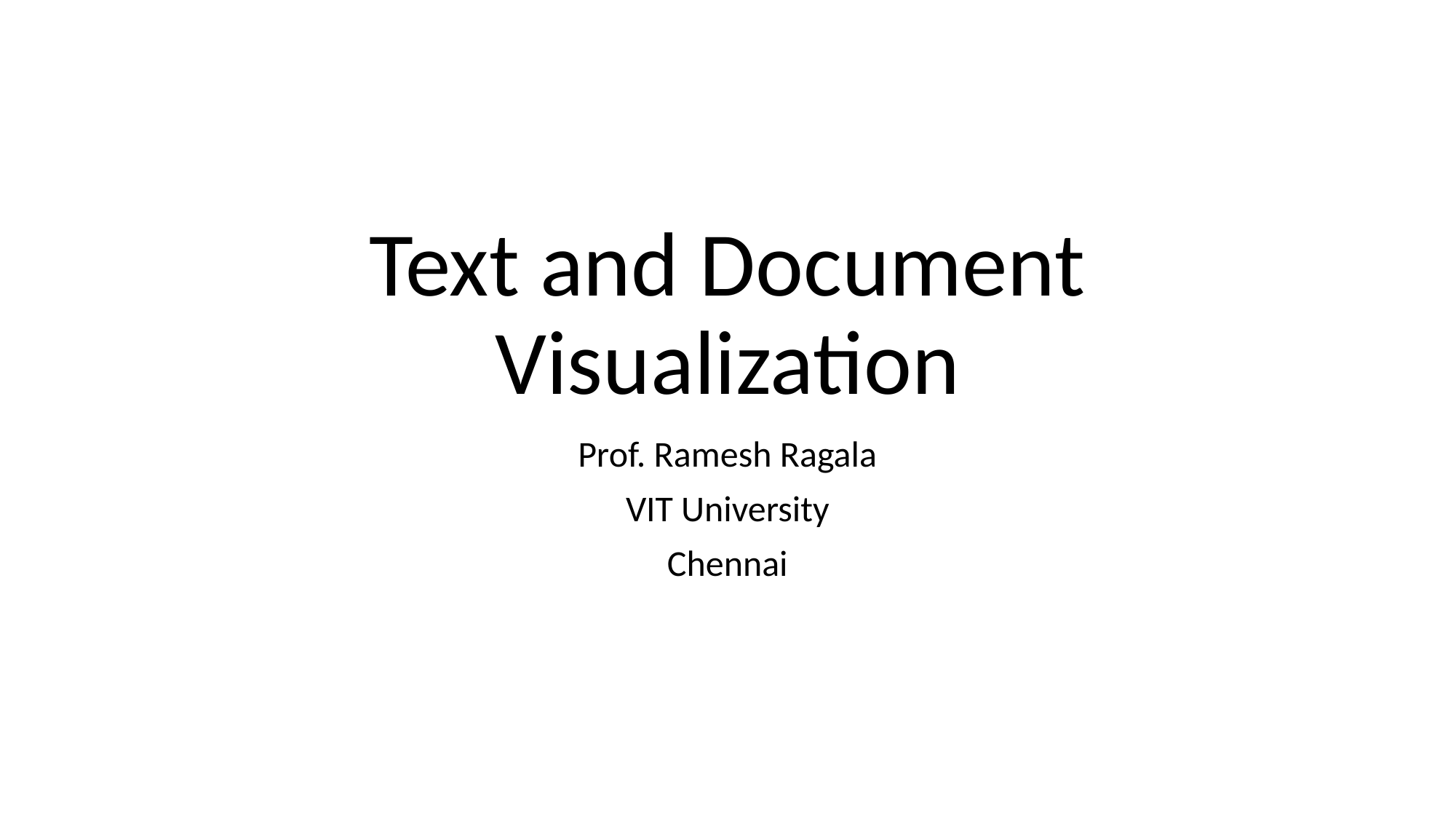

# Text and Document Visualization
Prof. Ramesh Ragala
VIT University
Chennai